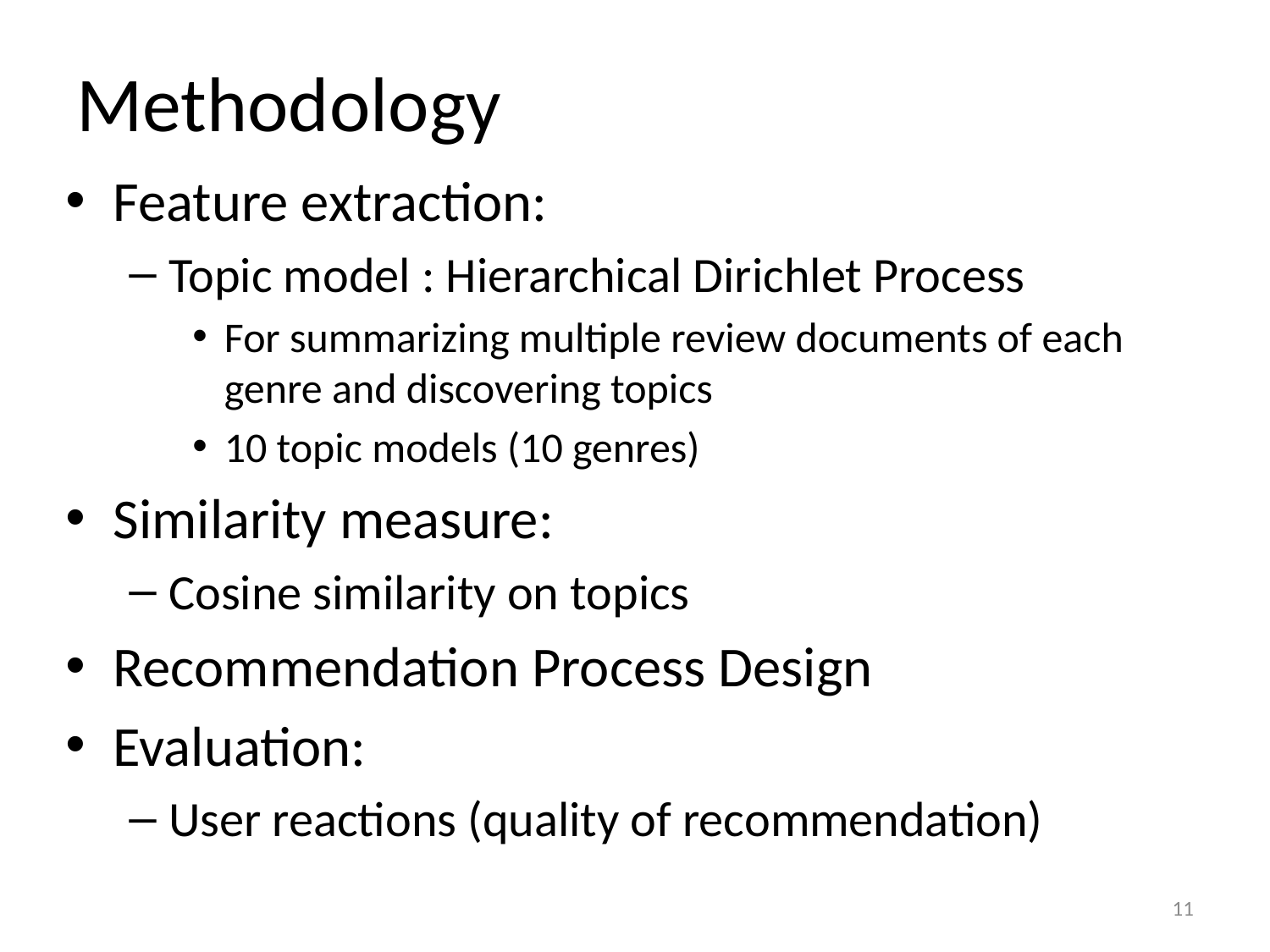

# Methodology
Feature extraction:
Topic model : Hierarchical Dirichlet Process
For summarizing multiple review documents of each genre and discovering topics
10 topic models (10 genres)
Similarity measure:
Cosine similarity on topics
Recommendation Process Design
Evaluation:
User reactions (quality of recommendation)
11